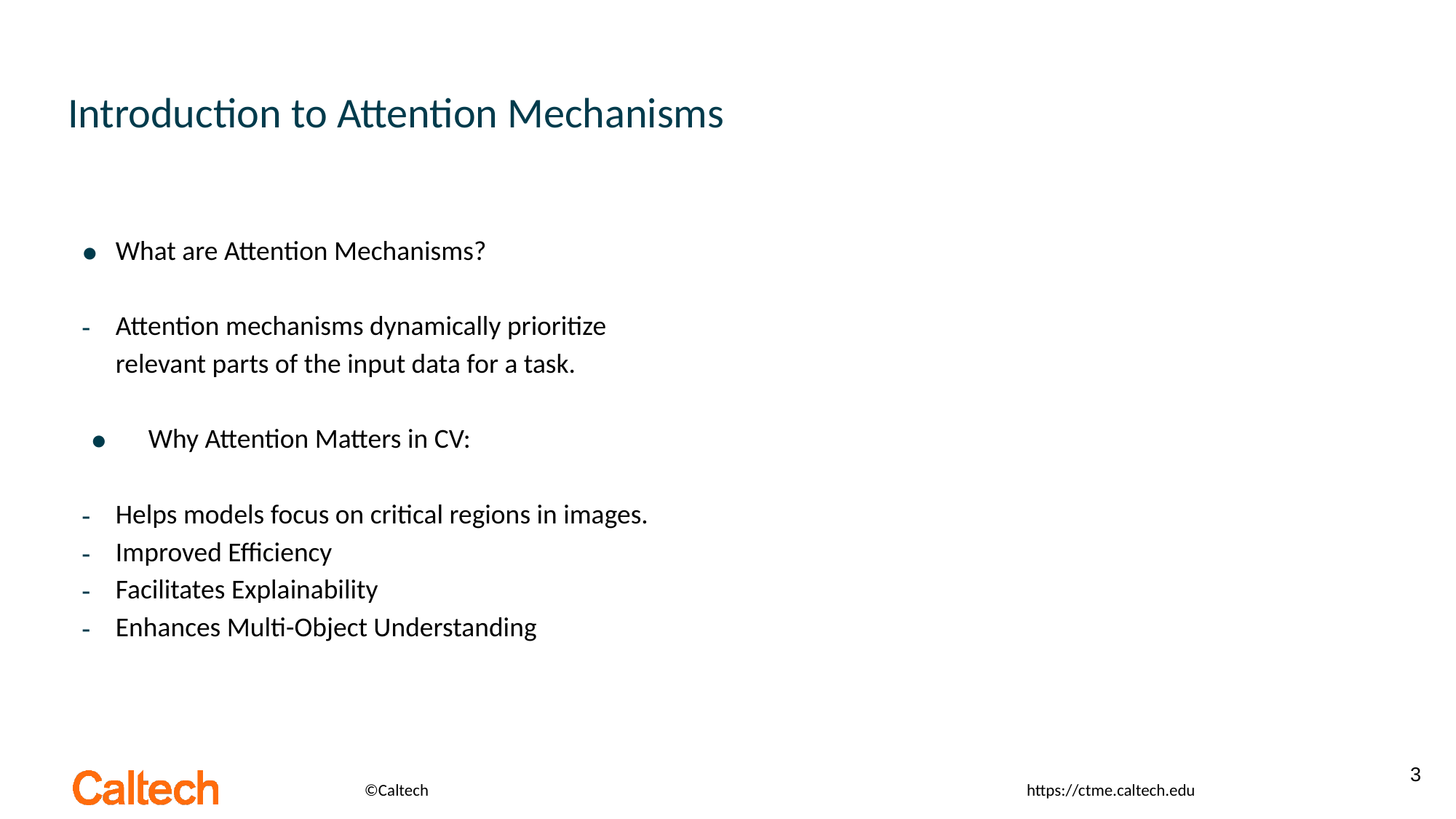

# Introduction to Attention Mechanisms
What are Attention Mechanisms?

Attention mechanisms dynamically prioritize relevant parts of the input data for a task.

  Why Attention Matters in CV:

Helps models focus on critical regions in images.
Improved Efficiency
Facilitates Explainability
Enhances Multi-Object Understanding
3